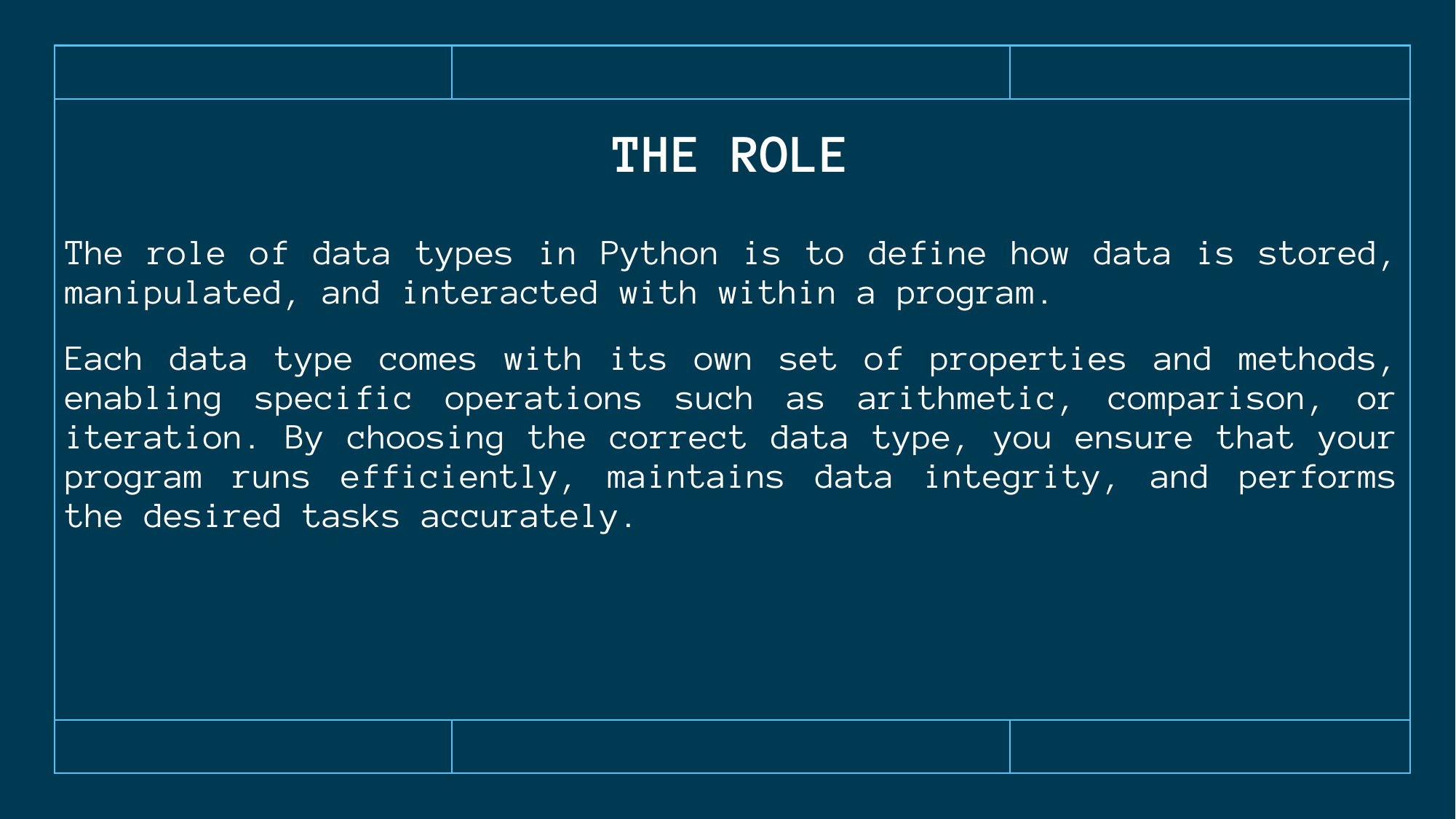

# The role
The role of data types in Python is to define how data is stored, manipulated, and interacted with within a program.
Each data type comes with its own set of properties and methods, enabling specific operations such as arithmetic, comparison, or iteration. By choosing the correct data type, you ensure that your program runs efficiently, maintains data integrity, and performs the desired tasks accurately.